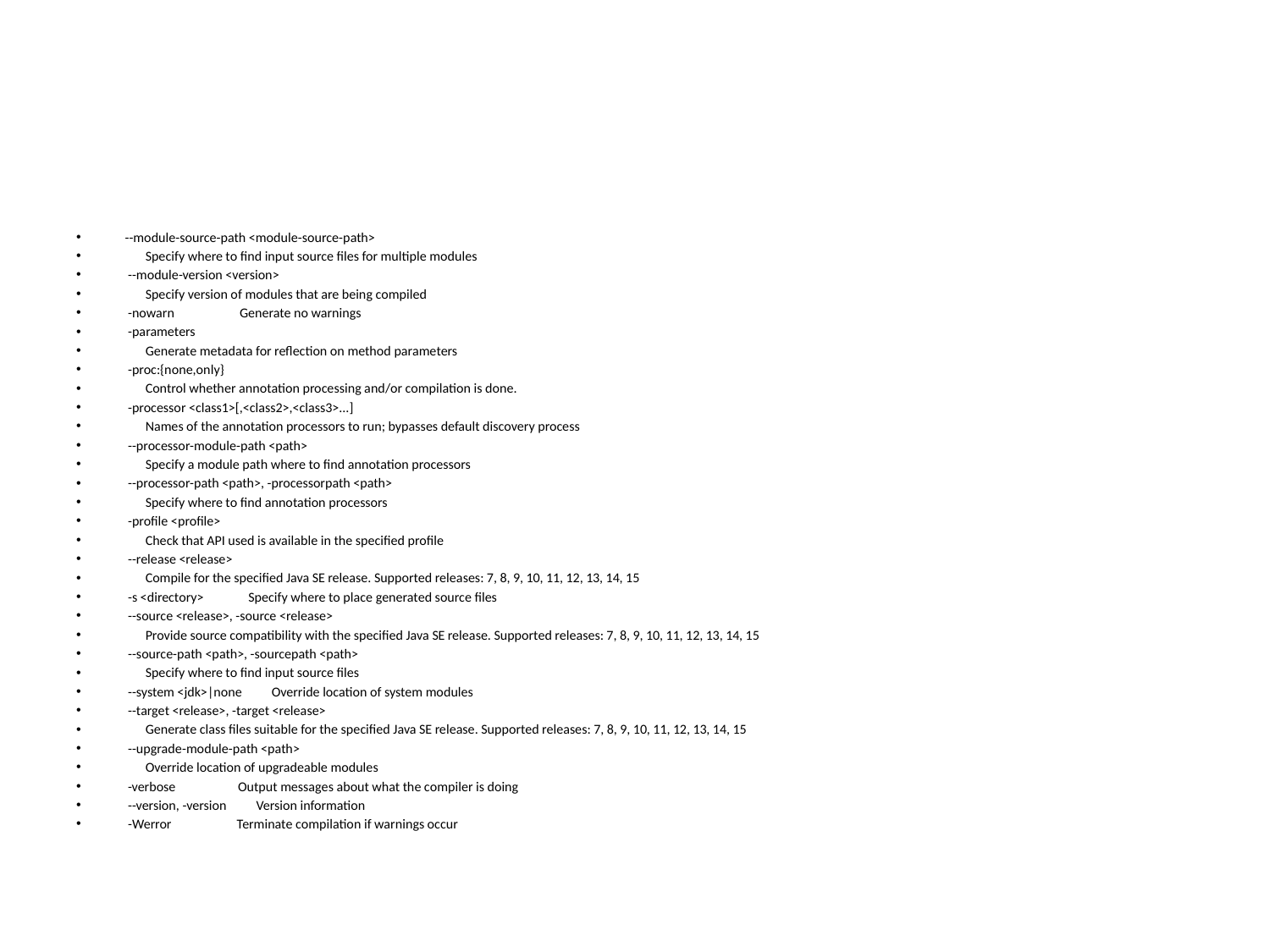

#
 --module-source-path <module-source-path>
        Specify where to find input source files for multiple modules
  --module-version <version>
        Specify version of modules that are being compiled
  -nowarn                      Generate no warnings
  -parameters
        Generate metadata for reflection on method parameters
  -proc:{none,only}
        Control whether annotation processing and/or compilation is done.
  -processor <class1>[,<class2>,<class3>...]
        Names of the annotation processors to run; bypasses default discovery process
  --processor-module-path <path>
        Specify a module path where to find annotation processors
  --processor-path <path>, -processorpath <path>
        Specify where to find annotation processors
  -profile <profile>
        Check that API used is available in the specified profile
  --release <release>
        Compile for the specified Java SE release. Supported releases: 7, 8, 9, 10, 11, 12, 13, 14, 15
  -s <directory>               Specify where to place generated source files
  --source <release>, -source <release>
        Provide source compatibility with the specified Java SE release. Supported releases: 7, 8, 9, 10, 11, 12, 13, 14, 15
  --source-path <path>, -sourcepath <path>
        Specify where to find input source files
  --system <jdk>|none          Override location of system modules
  --target <release>, -target <release>
        Generate class files suitable for the specified Java SE release. Supported releases: 7, 8, 9, 10, 11, 12, 13, 14, 15
  --upgrade-module-path <path>
        Override location of upgradeable modules
  -verbose                     Output messages about what the compiler is doing
  --version, -version          Version information
  -Werror                      Terminate compilation if warnings occur